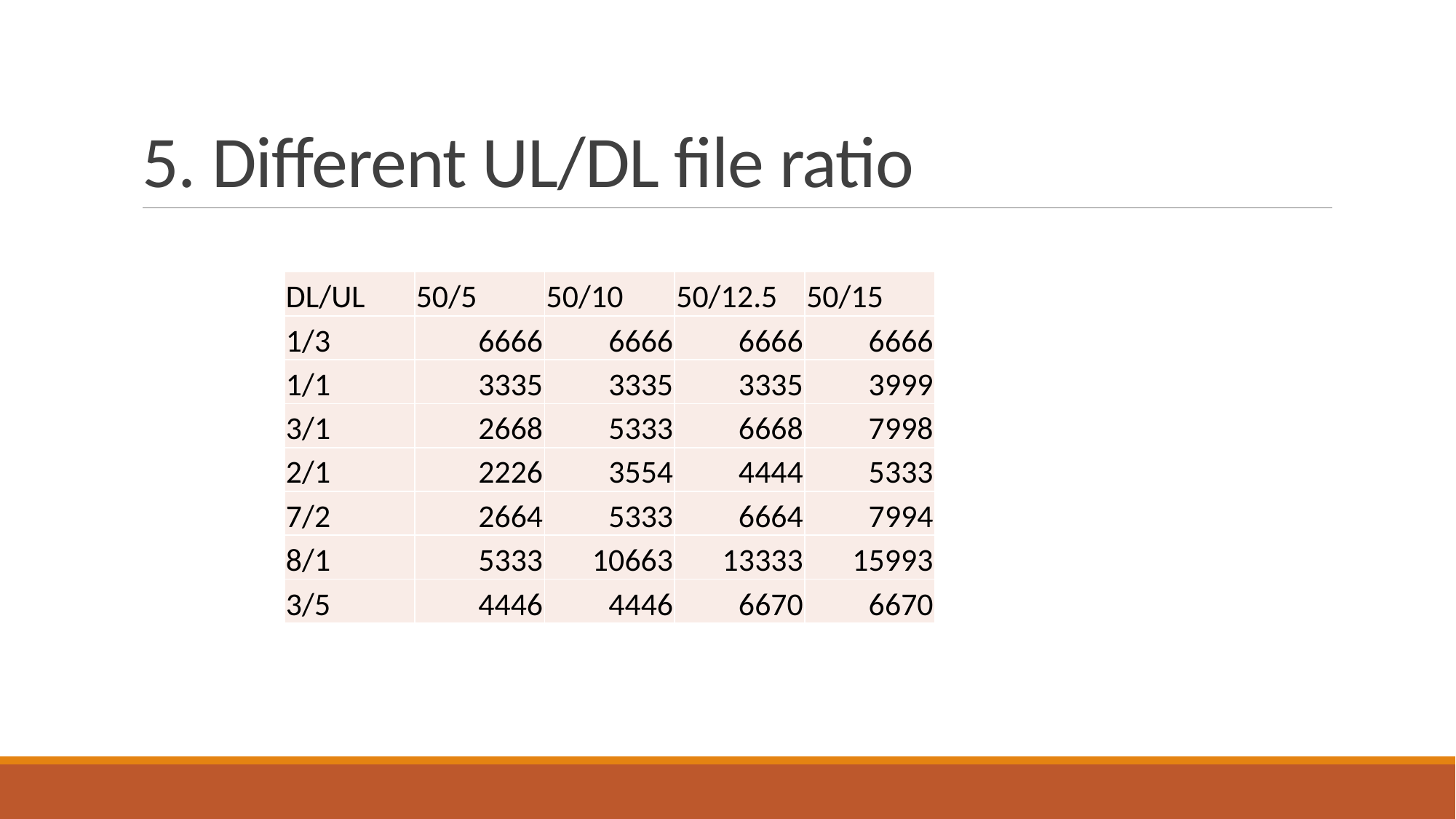

# 5. Different UL/DL file ratio
| DL/UL | 50/5 | 50/10 | 50/12.5 | 50/15 |
| --- | --- | --- | --- | --- |
| 1/3 | 6666 | 6666 | 6666 | 6666 |
| 1/1 | 3335 | 3335 | 3335 | 3999 |
| 3/1 | 2668 | 5333 | 6668 | 7998 |
| 2/1 | 2226 | 3554 | 4444 | 5333 |
| 7/2 | 2664 | 5333 | 6664 | 7994 |
| 8/1 | 5333 | 10663 | 13333 | 15993 |
| 3/5 | 4446 | 4446 | 6670 | 6670 |